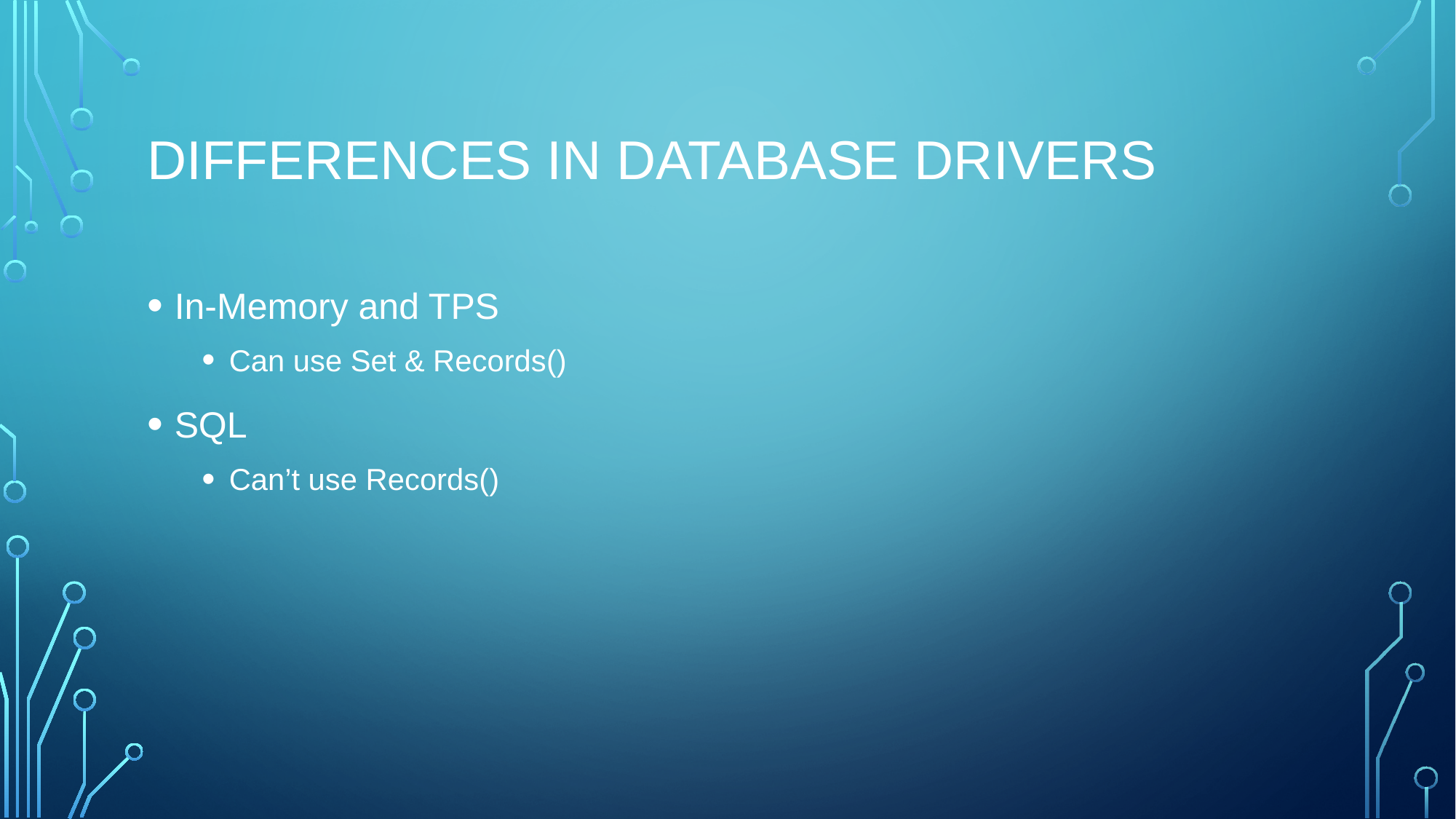

# Differences in Database Drivers
In-Memory and TPS
Can use Set & Records()
SQL
Can’t use Records()